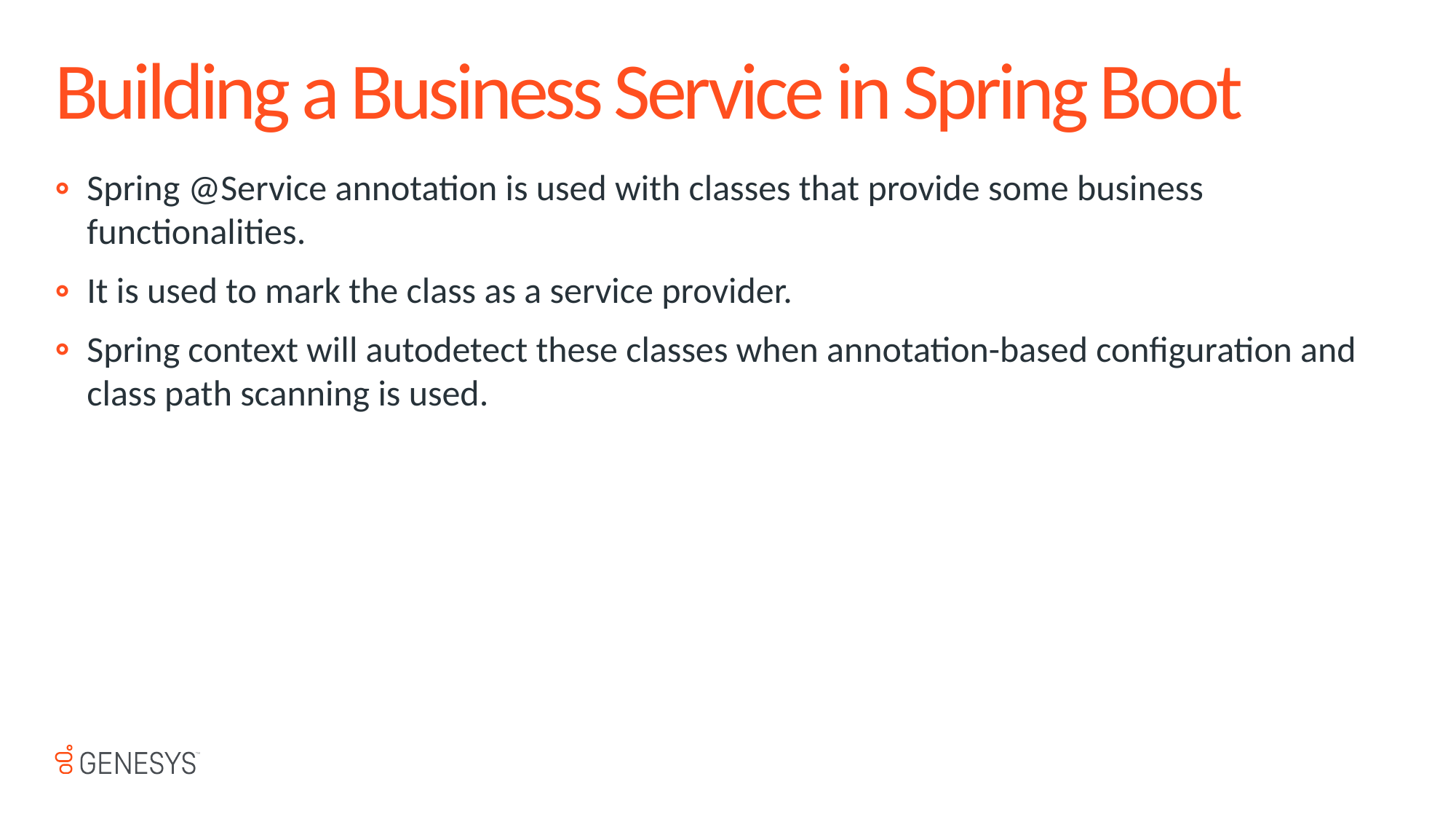

# Building a Business Service in Spring Boot
Spring @Service annotation is used with classes that provide some business functionalities.
It is used to mark the class as a service provider.
Spring context will autodetect these classes when annotation-based configuration and class path scanning is used.